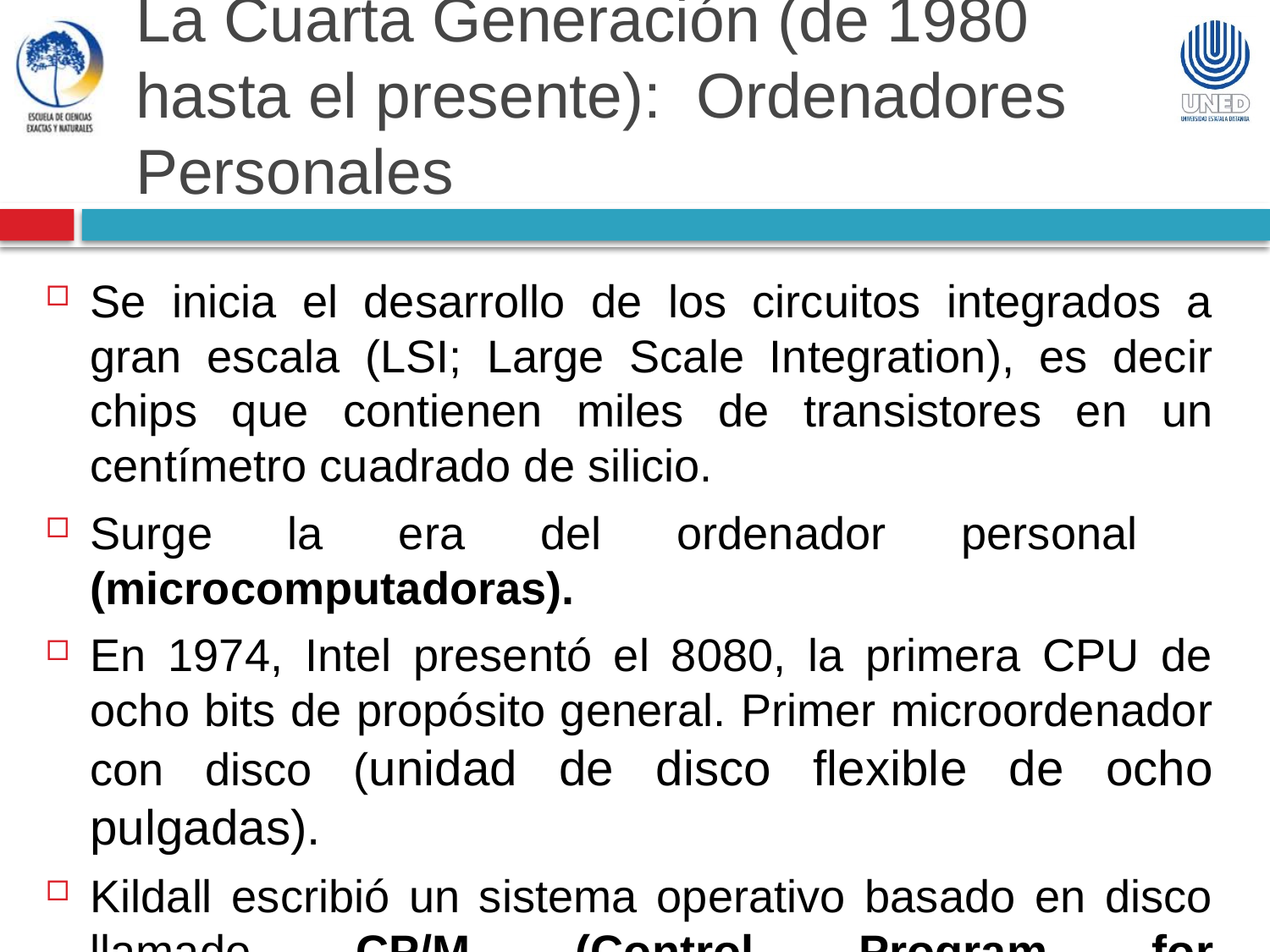

La Cuarta Generación (de 1980 hasta el presente):  Ordenadores Personales
Se inicia el desarrollo de los circuitos integrados a gran escala (LSI; Large Scale Integration), es decir chips que contienen miles de transistores en un centímetro cuadrado de silicio.
Surge la era del ordenador personal  (microcomputadoras).
En 1974, Intel presentó el 8080, la primera CPU de ocho bits de propósito general. Primer microordenador con disco (unidad de disco flexible de ocho pulgadas).
Kildall escribió un sistema operativo basado en disco llamado CP/M (Control Program for Microcomputers).